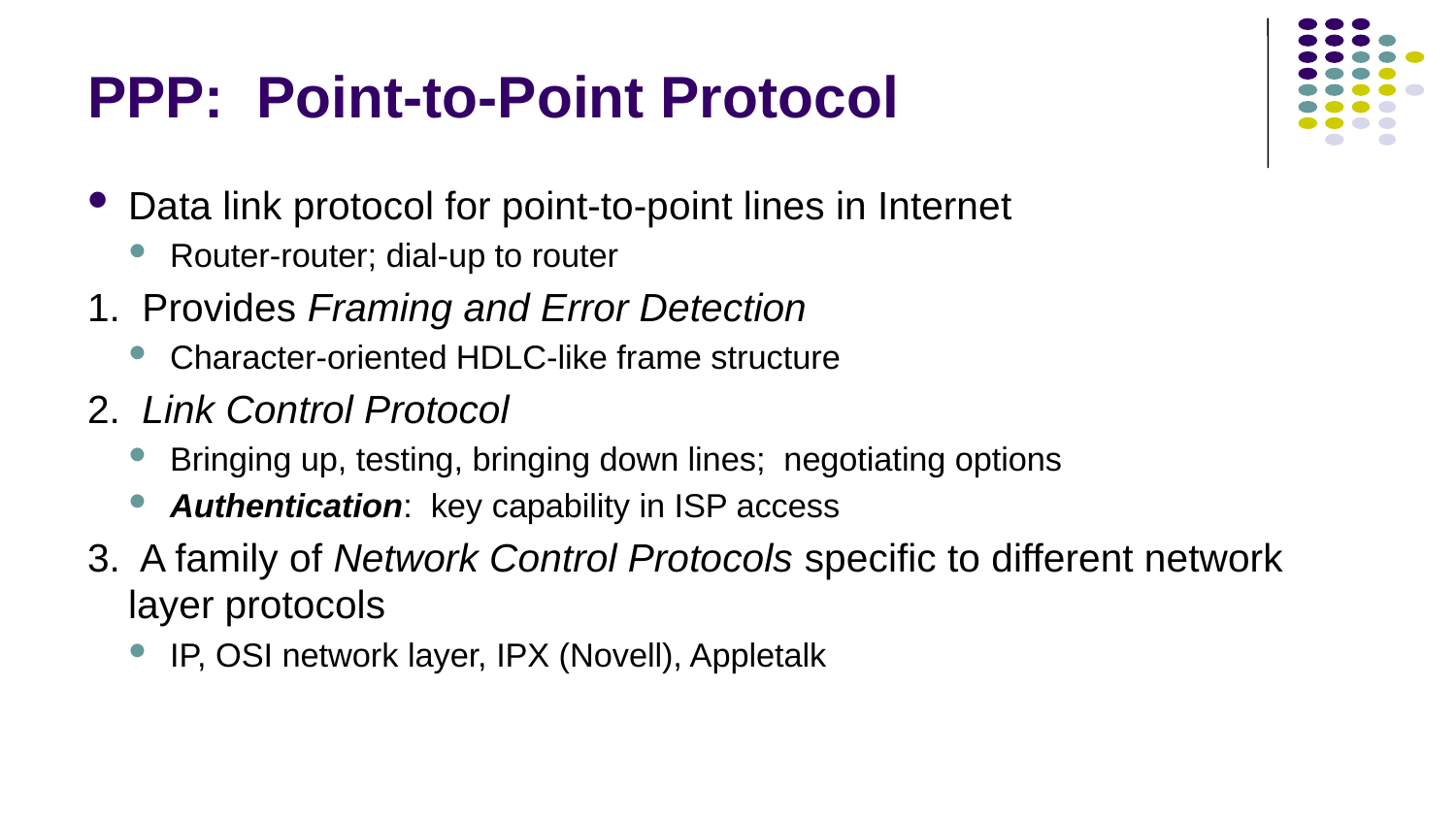

# PPP:  Point-to-Point Protocol
Data link protocol for point-to-point lines in Internet
Router-router; dial-up to router
1.  Provides Framing and Error Detection
Character-oriented HDLC-like frame structure
2.  Link Control Protocol
Bringing up, testing, bringing down lines;  negotiating options
Authentication:  key capability in ISP access
3.  A family of Network Control Protocols specific to different network layer protocols
IP, OSI network layer, IPX (Novell), Appletalk